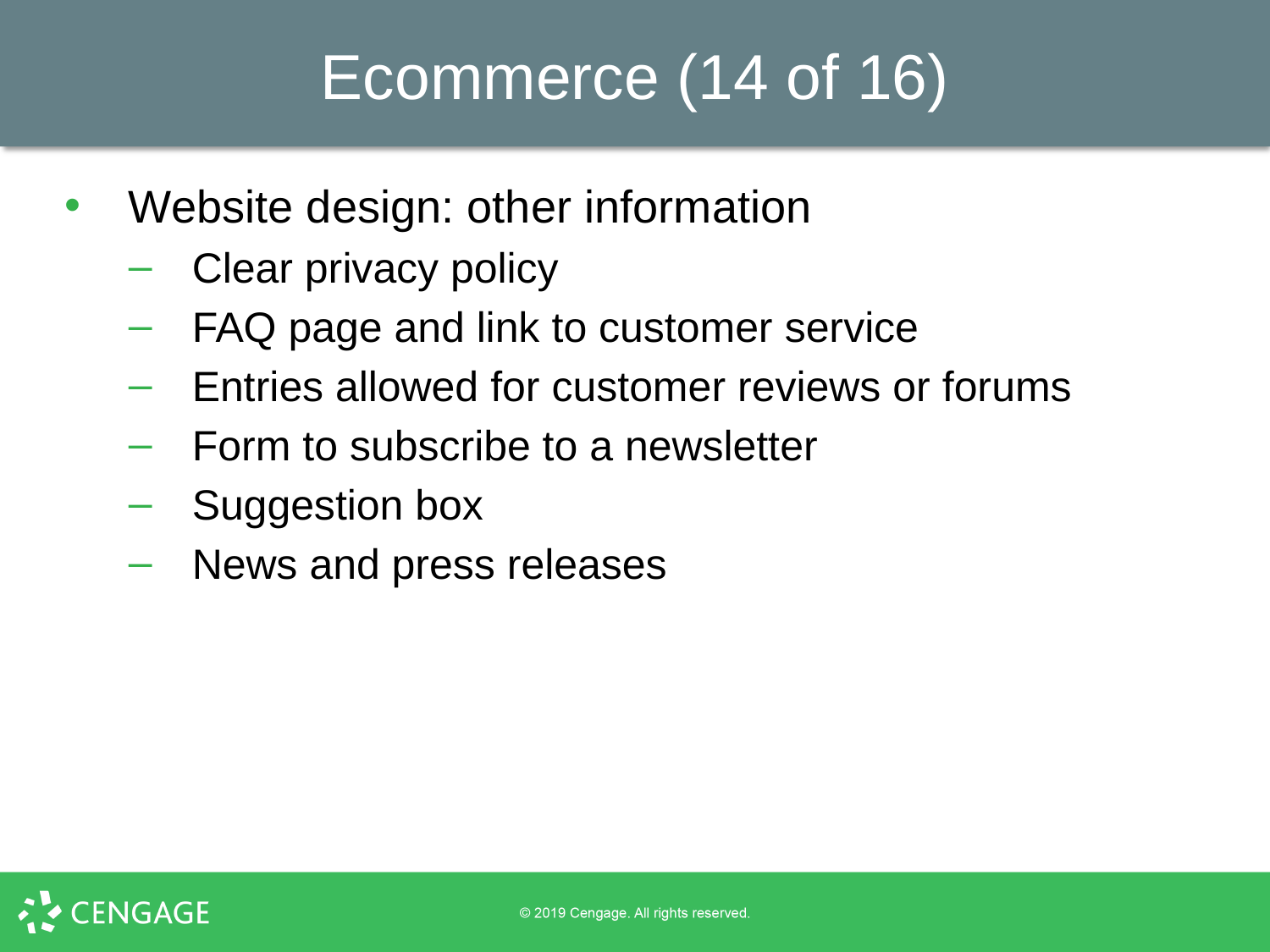

# Ecommerce (14 of 16)
Website design: other information
Clear privacy policy
FAQ page and link to customer service
Entries allowed for customer reviews or forums
Form to subscribe to a newsletter
Suggestion box
News and press releases